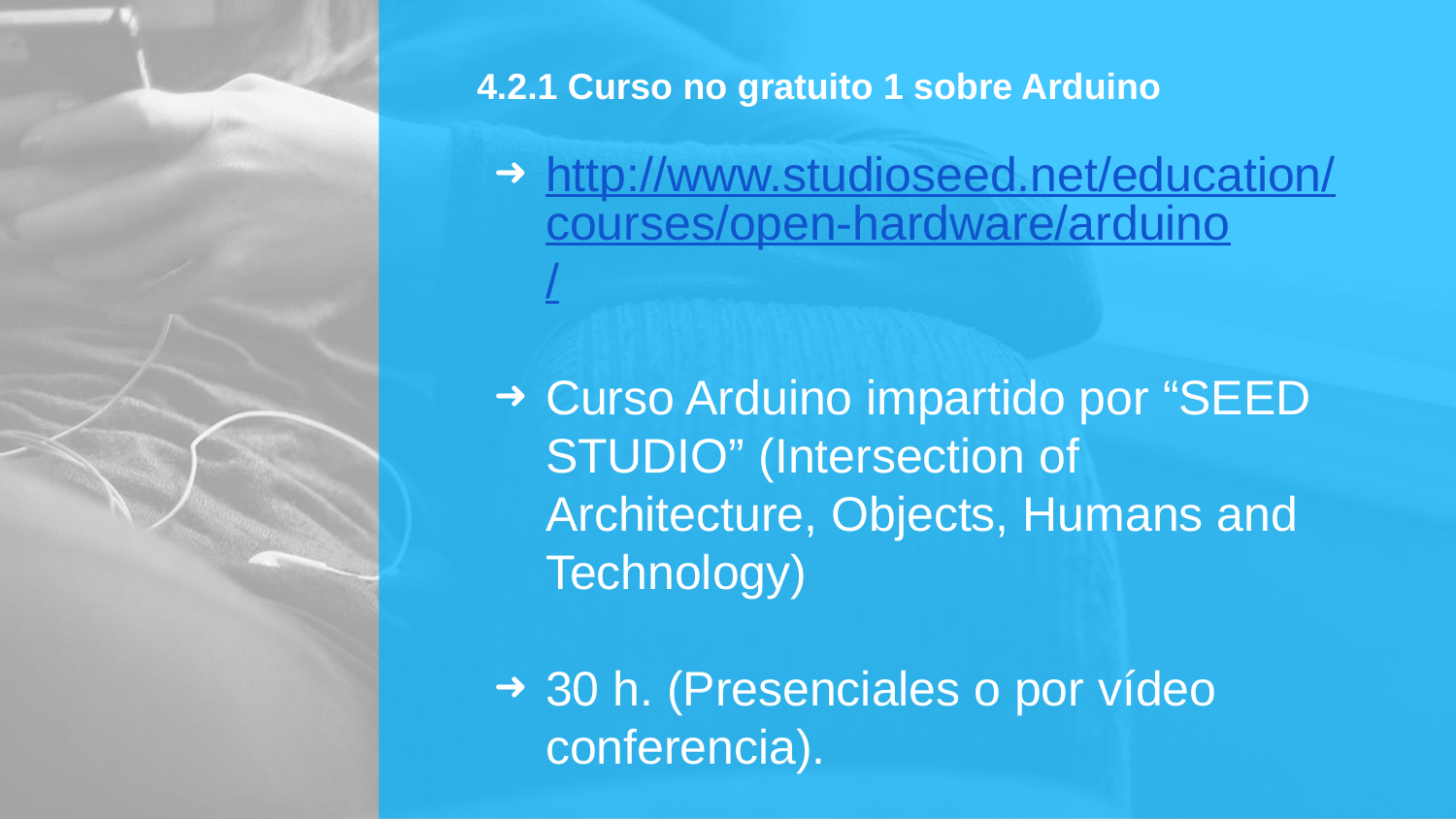

# 4.2.1 Curso no gratuito 1 sobre Arduino
http://www.studioseed.net/education/courses/open-hardware/arduino/

Curso Arduino impartido por “SEED STUDIO” (Intersection of Architecture, Objects, Humans and Technology)

30 h. (Presenciales o por vídeo conferencia).

3 módulos de 10 horas cada uno.